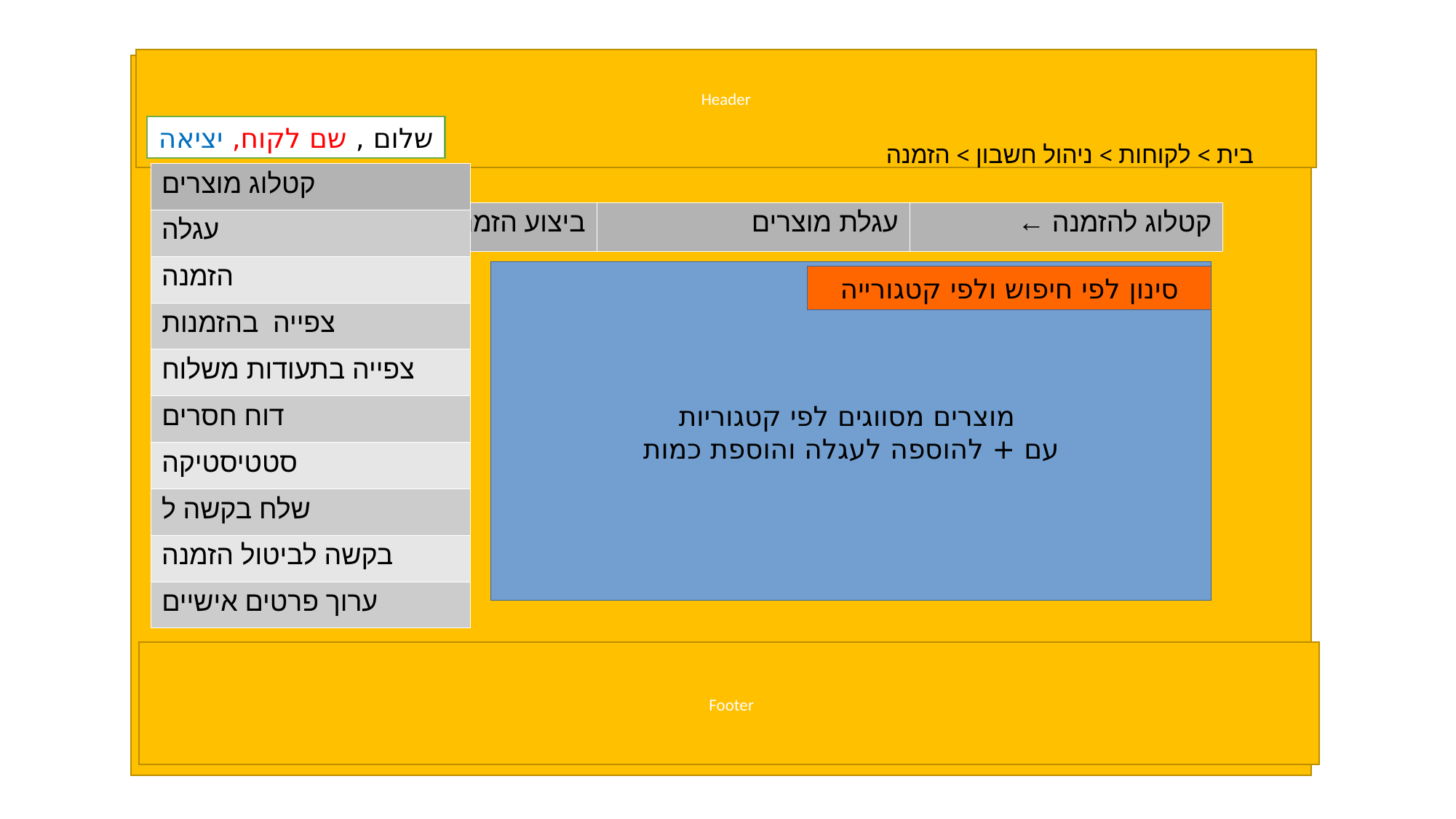

Header

שלום , שם לקוח, יציאה
בית > לקוחות > ניהול חשבון > הזמנה
| קטלוג מוצרים |
| --- |
| עגלה |
| הזמנה |
| צפייה בהזמנות |
| צפייה בתעודות משלוח |
| דוח חסרים |
| סטטיסטיקה |
| שלח בקשה ל |
| בקשה לביטול הזמנה |
| ערוך פרטים אישיים |
| ביצוע הזמנה | עגלת מוצרים | ← קטלוג להזמנה |
| --- | --- | --- |
מוצרים מסווגים לפי קטגוריות
עם + להוספה לעגלה והוספת כמות
סינון לפי חיפוש ולפי קטגורייה
Footer